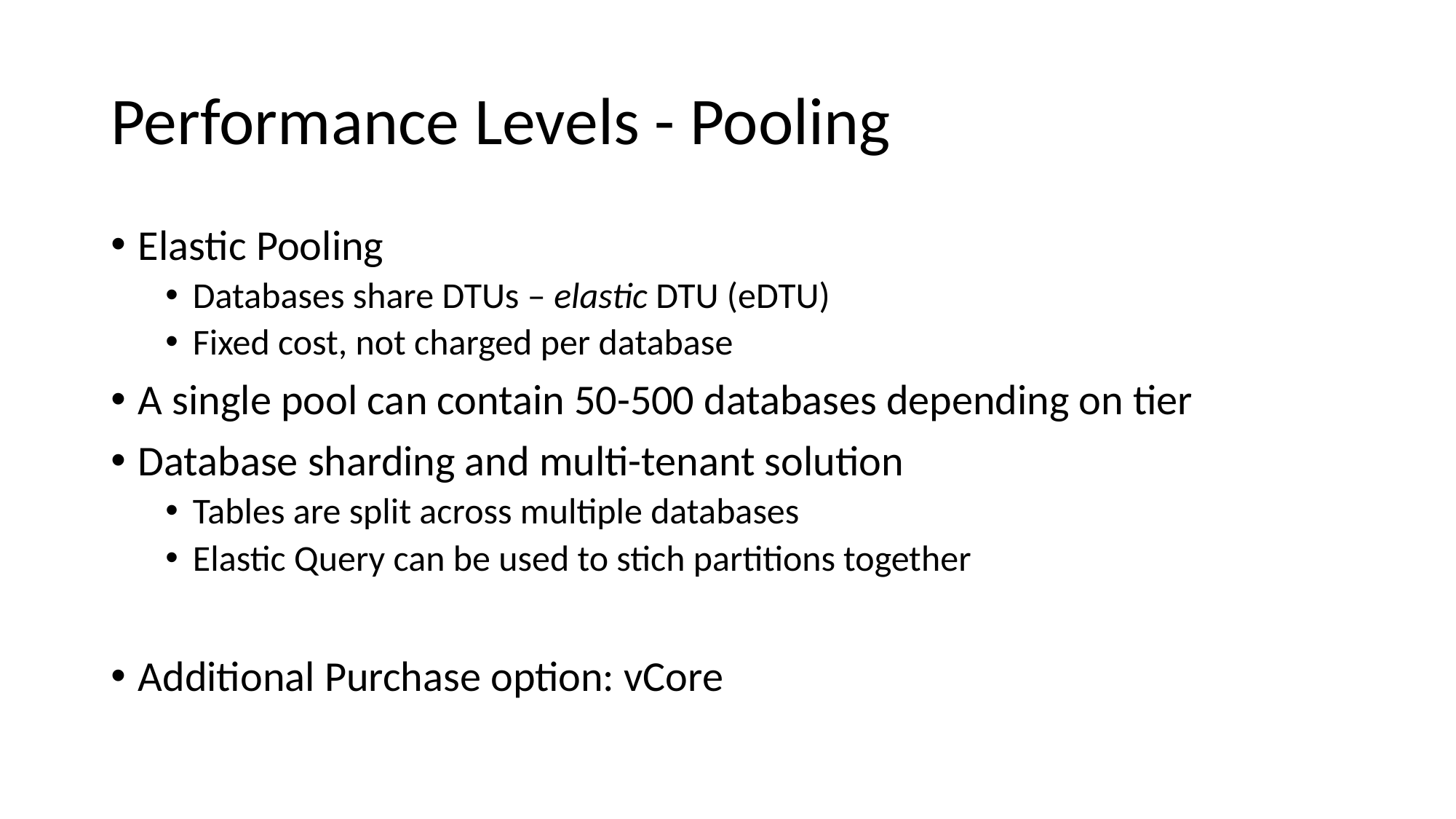

# Performance Levels - Pooling
Elastic Pooling
Databases share DTUs – elastic DTU (eDTU)
Fixed cost, not charged per database
A single pool can contain 50-500 databases depending on tier
Database sharding and multi-tenant solution
Tables are split across multiple databases
Elastic Query can be used to stich partitions together

Additional Purchase option: vCore